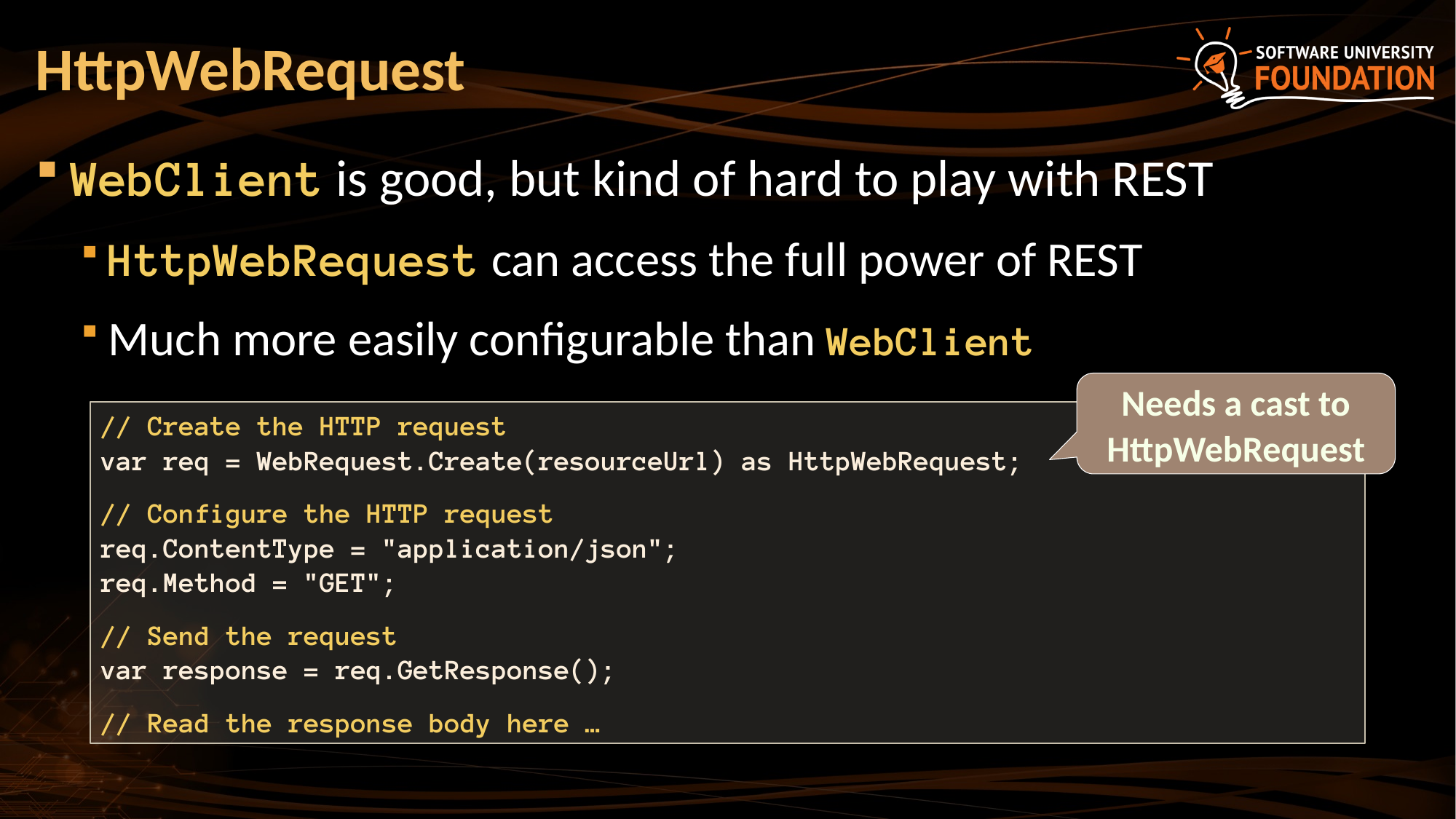

# HttpWebRequest
WebClient is good, but kind of hard to play with REST
HttpWebRequest can access the full power of REST
Much more easily configurable than WebClient
Needs a cast to HttpWebRequest
// Create the HTTP request
var req = WebRequest.Create(resourceUrl) as HttpWebRequest;
// Configure the HTTP request
req.ContentType = "application/json";
req.Method = "GET";
// Send the request
var response = req.GetResponse();
// Read the response body here …